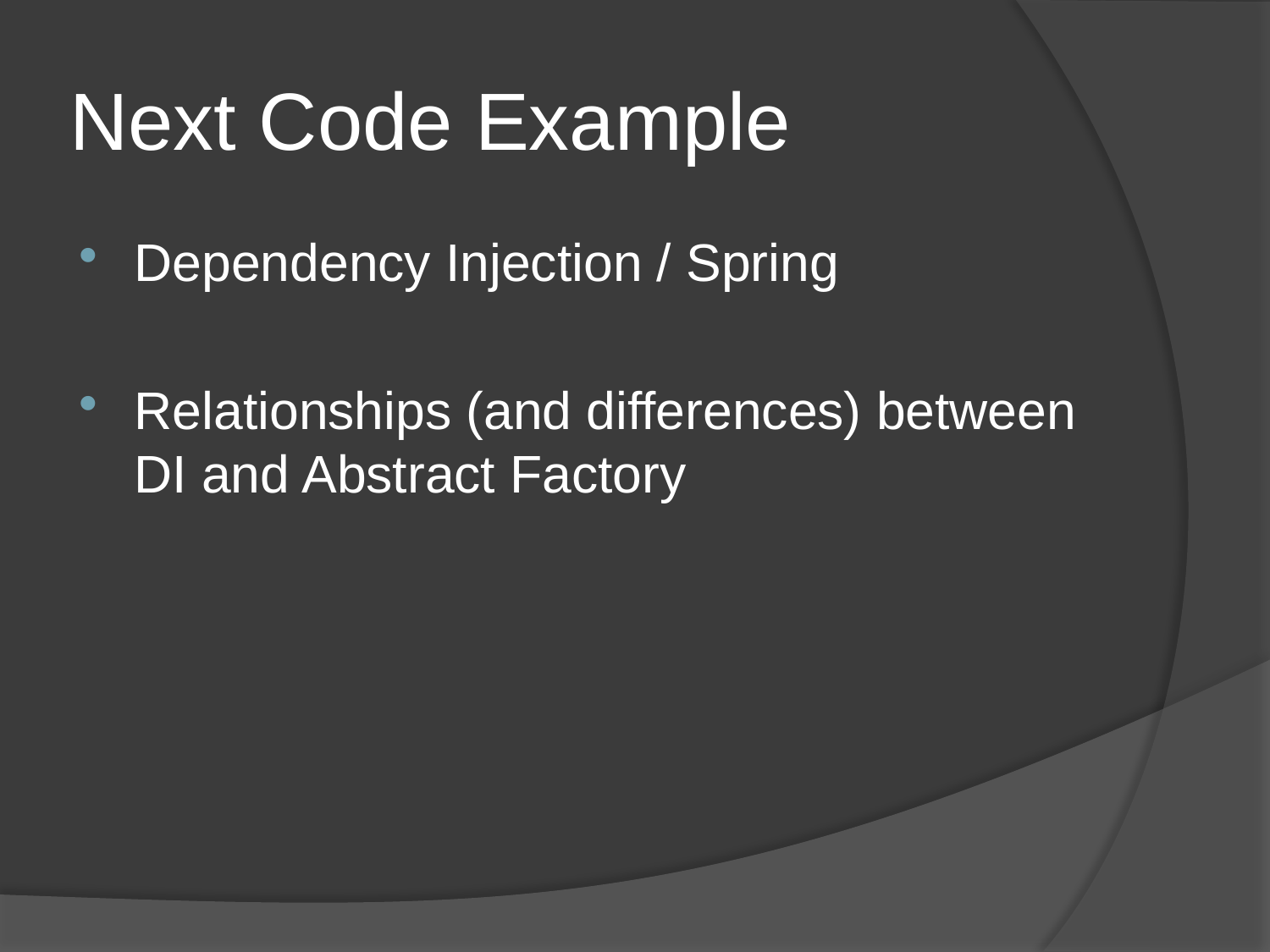

# Next Code Example
Dependency Injection / Spring

Relationships (and differences) between DI and Abstract Factory